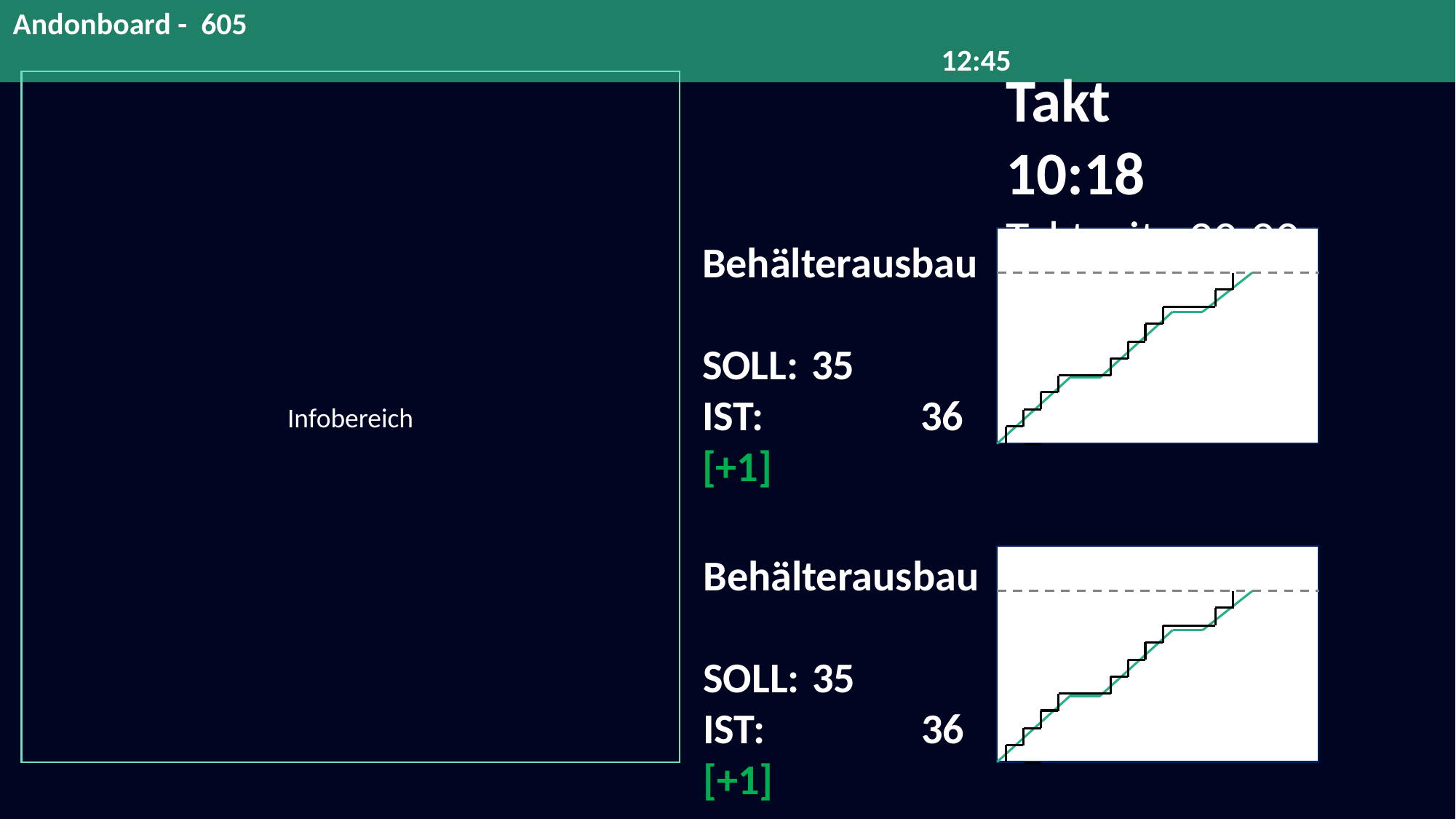

Andonboard -  605 														  					        12:45
Takt		10:18
Taktzeit   20:00

Behälterausbau

SOLL:	35
IST:		36 [+1]
Behälterausbau

SOLL:	35
IST:		36 [+1]

Infobereich